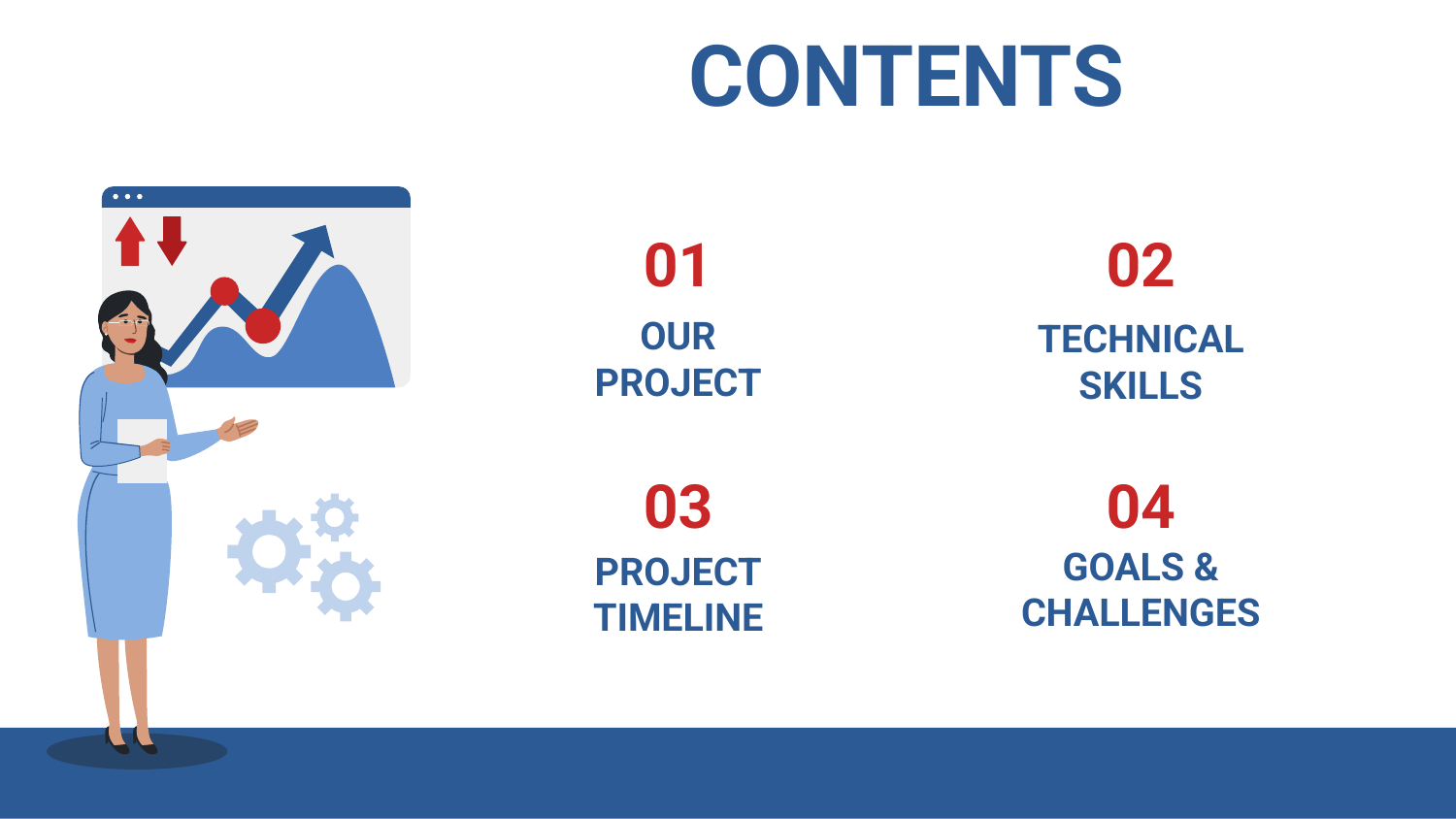

CONTENTS

01
02

TECHNICAL SKILLS
# OUR
PROJECT
03
04

PROJECT
TIMELINE
GOALS &
CHALLENGES